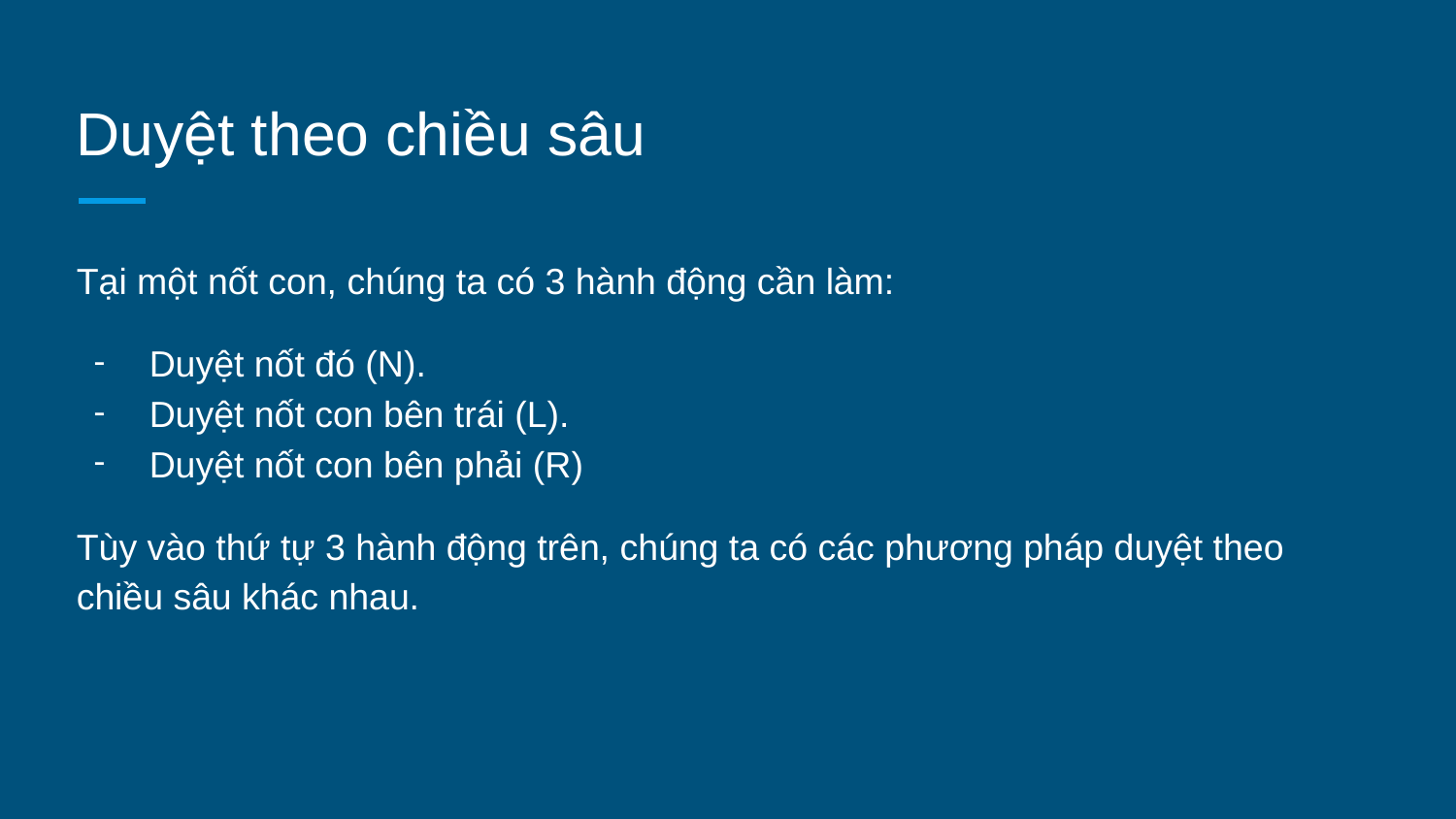

# Duyệt theo chiều sâu
Tại một nốt con, chúng ta có 3 hành động cần làm:
Duyệt nốt đó (N).
Duyệt nốt con bên trái (L).
Duyệt nốt con bên phải (R)
Tùy vào thứ tự 3 hành động trên, chúng ta có các phương pháp duyệt theo chiều sâu khác nhau.